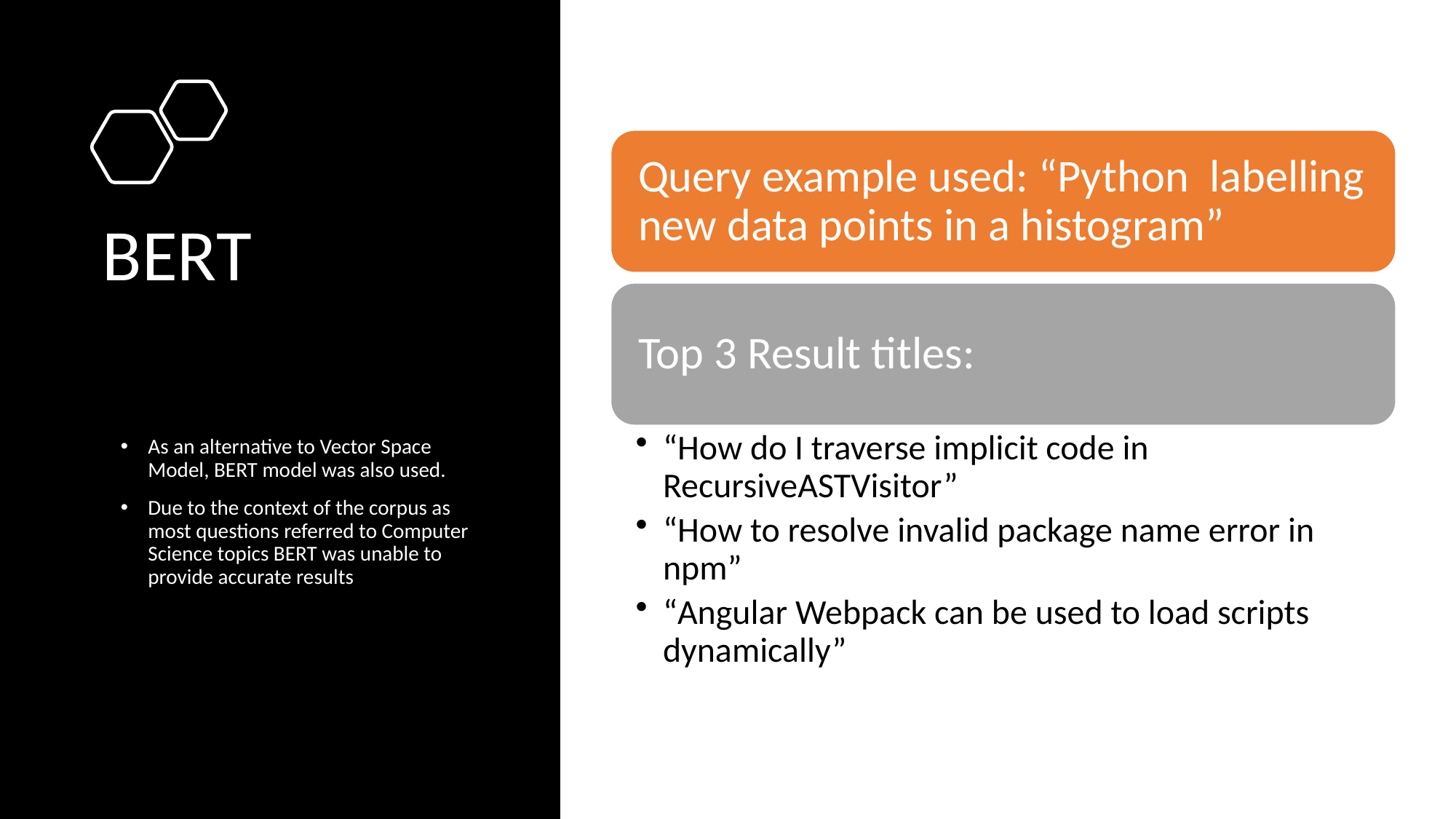

Query example used: “Python  labelling new data points in a histogram”
Top 3 Result titles:
“How do I traverse implicit code in RecursiveASTVisitor”
“How to resolve invalid package name error in npm”
“Angular Webpack can be used to load scripts dynamically”
# BERT
As an alternative to Vector Space Model, BERT model was also used.
Due to the context of the corpus as most questions referred to Computer Science topics BERT was unable to provide accurate results